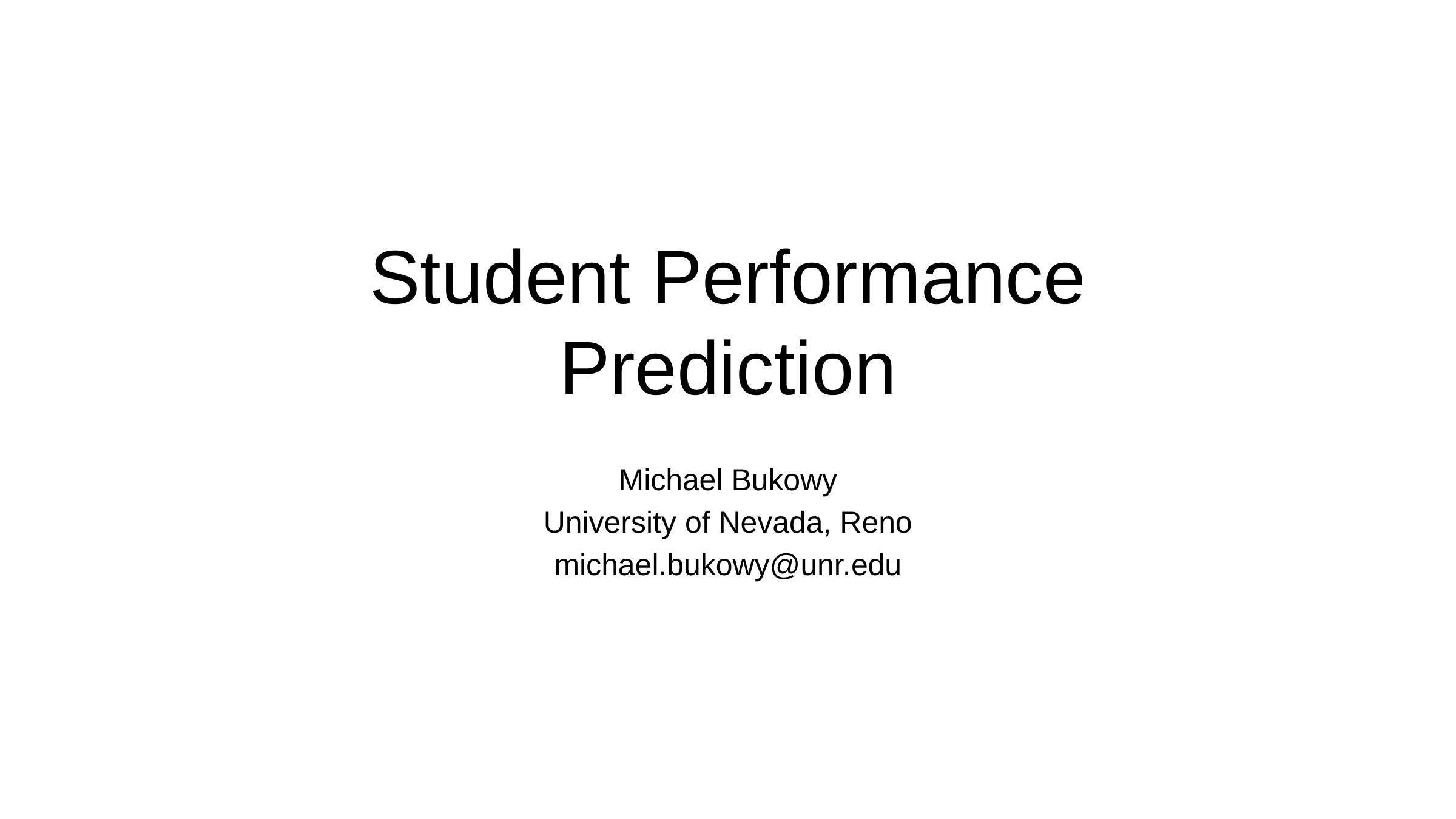

# Student Performance Prediction
Michael Bukowy
University of Nevada, Reno
michael.bukowy@unr.edu